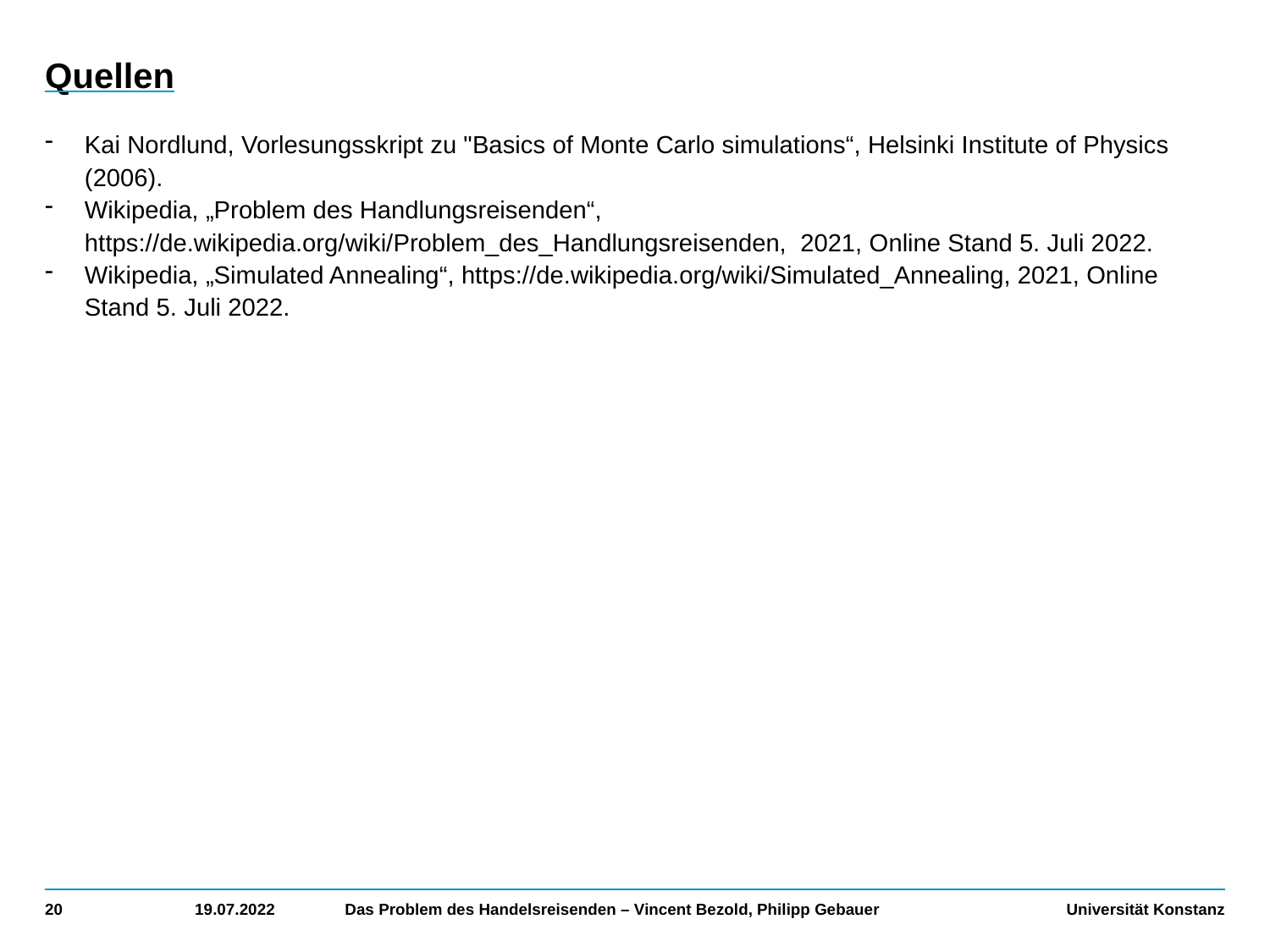

# Quellen
Kai Nordlund, Vorlesungsskript zu "Basics of Monte Carlo simulations“, Helsinki Institute of Physics (2006).
Wikipedia, „Problem des Handlungsreisenden“, https://de.wikipedia.org/wiki/Problem_des_Handlungsreisenden,  2021, Online Stand 5. Juli 2022.
Wikipedia, „Simulated Annealing“, https://de.wikipedia.org/wiki/Simulated_Annealing, 2021, Online Stand 5. Juli 2022.

20
19.07.2022
Das Problem des Handelsreisenden – Vincent Bezold, Philipp Gebauer